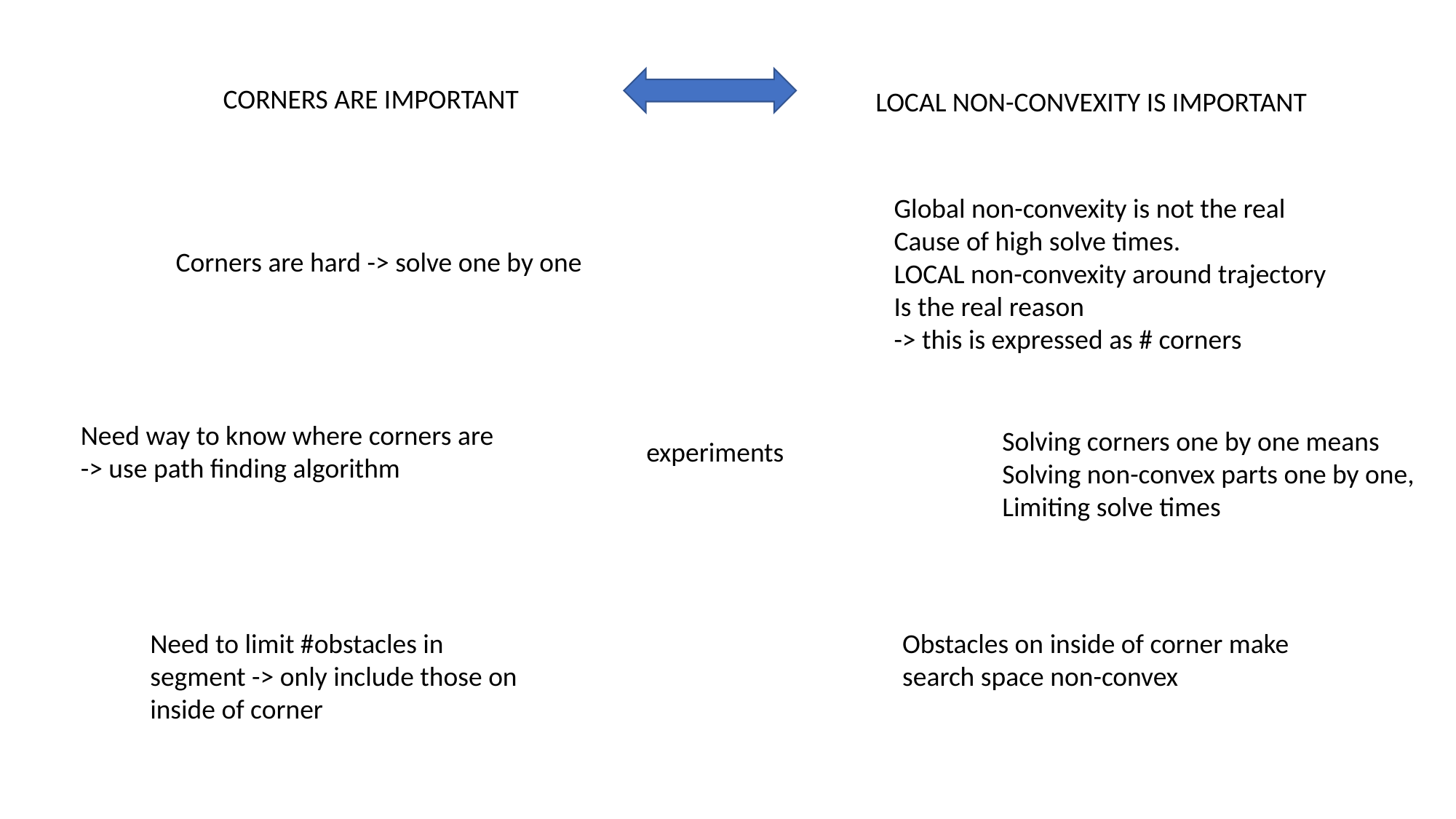

CORNERS ARE IMPORTANT
LOCAL NON-CONVEXITY IS IMPORTANT
Global non-convexity is not the real
Cause of high solve times.
LOCAL non-convexity around trajectory
Is the real reason
-> this is expressed as # corners
Corners are hard -> solve one by one
Need way to know where corners are
-> use path finding algorithm
Solving corners one by one means
Solving non-convex parts one by one,
Limiting solve times

experiments
Need to limit #obstacles in segment -> only include those on inside of corner
Obstacles on inside of corner make
search space non-convex